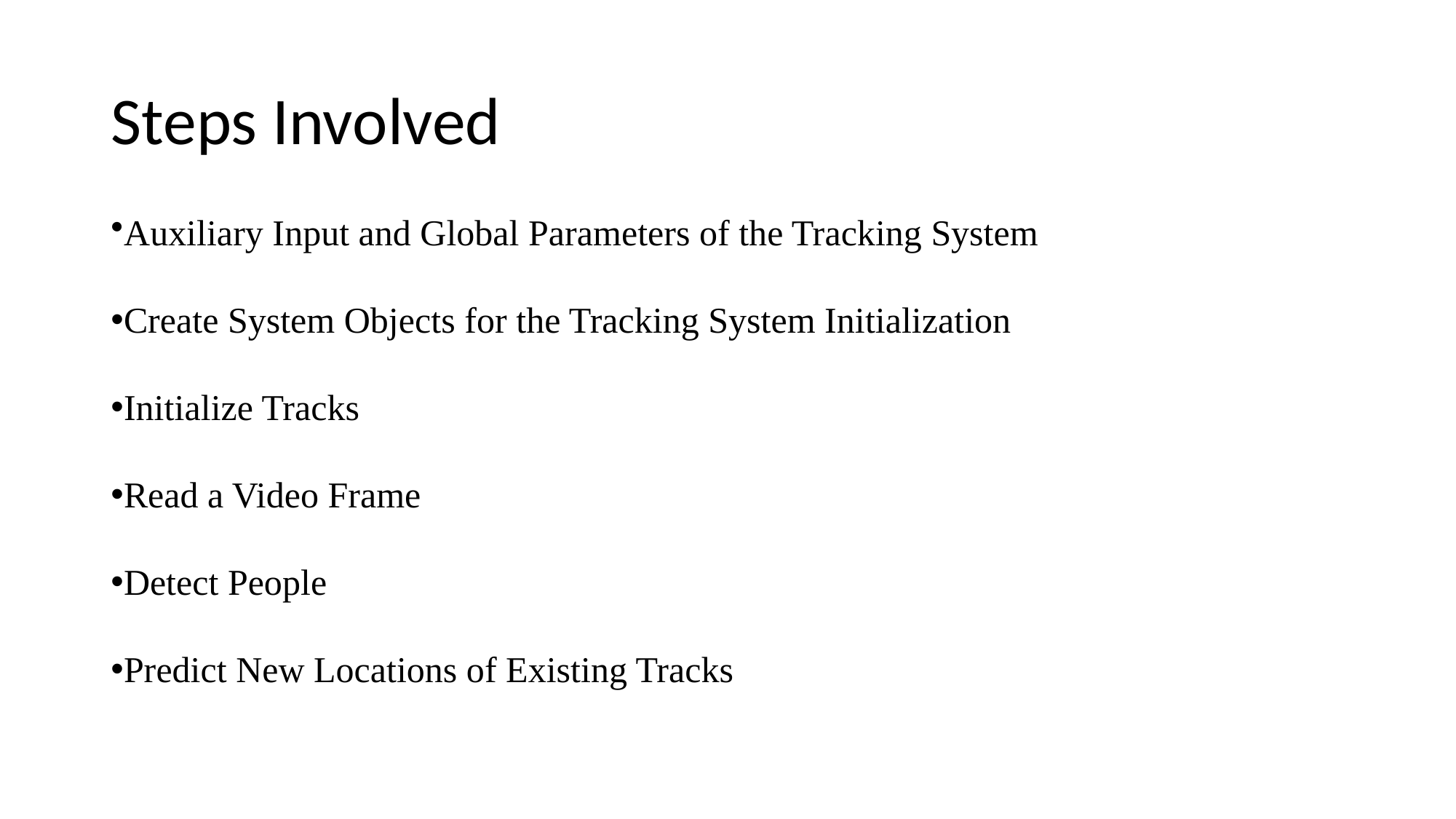

# Steps Involved
Auxiliary Input and Global Parameters of the Tracking System

Create System Objects for the Tracking System Initialization

Initialize Tracks

Read a Video Frame

Detect People

Predict New Locations of Existing Tracks